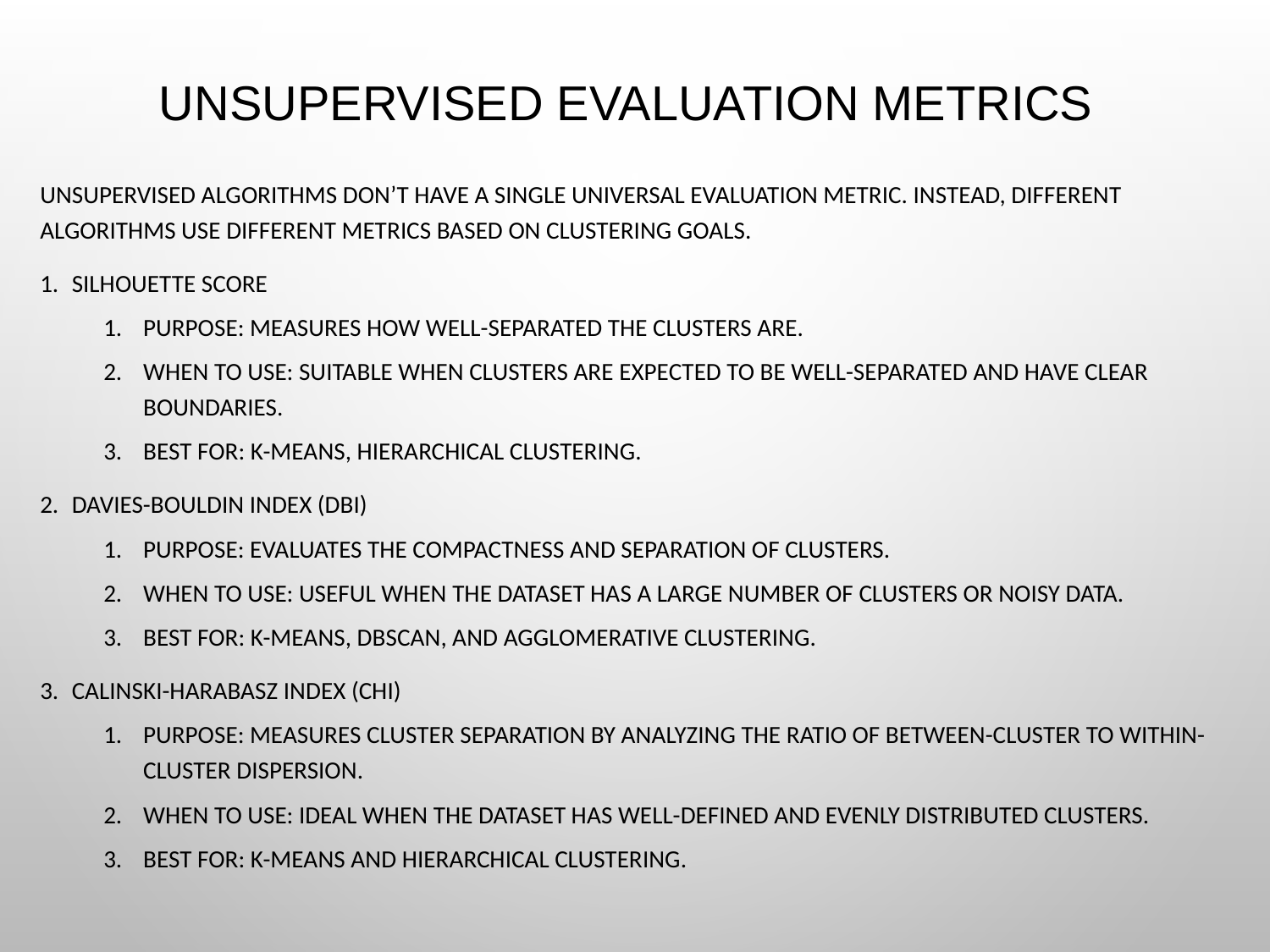

# Unsupervised Evaluation Metrics
Unsupervised algorithms don’t have a single universal evaluation metric. Instead, different algorithms use different metrics based on clustering goals.
Silhouette Score
Purpose: Measures how well-separated the clusters are.
When to Use: Suitable when clusters are expected to be well-separated and have clear boundaries.
Best For: K-Means, Hierarchical Clustering.
Davies-Bouldin Index (DBI)
Purpose: Evaluates the compactness and separation of clusters.
When to Use: Useful when the dataset has a large number of clusters or noisy data.
Best For: K-Means, DBSCAN, and Agglomerative Clustering.
Calinski-Harabasz Index (CHI)
Purpose: Measures cluster separation by analyzing the ratio of between-cluster to within-cluster dispersion.
When to Use: Ideal when the dataset has well-defined and evenly distributed clusters.
Best For: K-Means and Hierarchical Clustering.